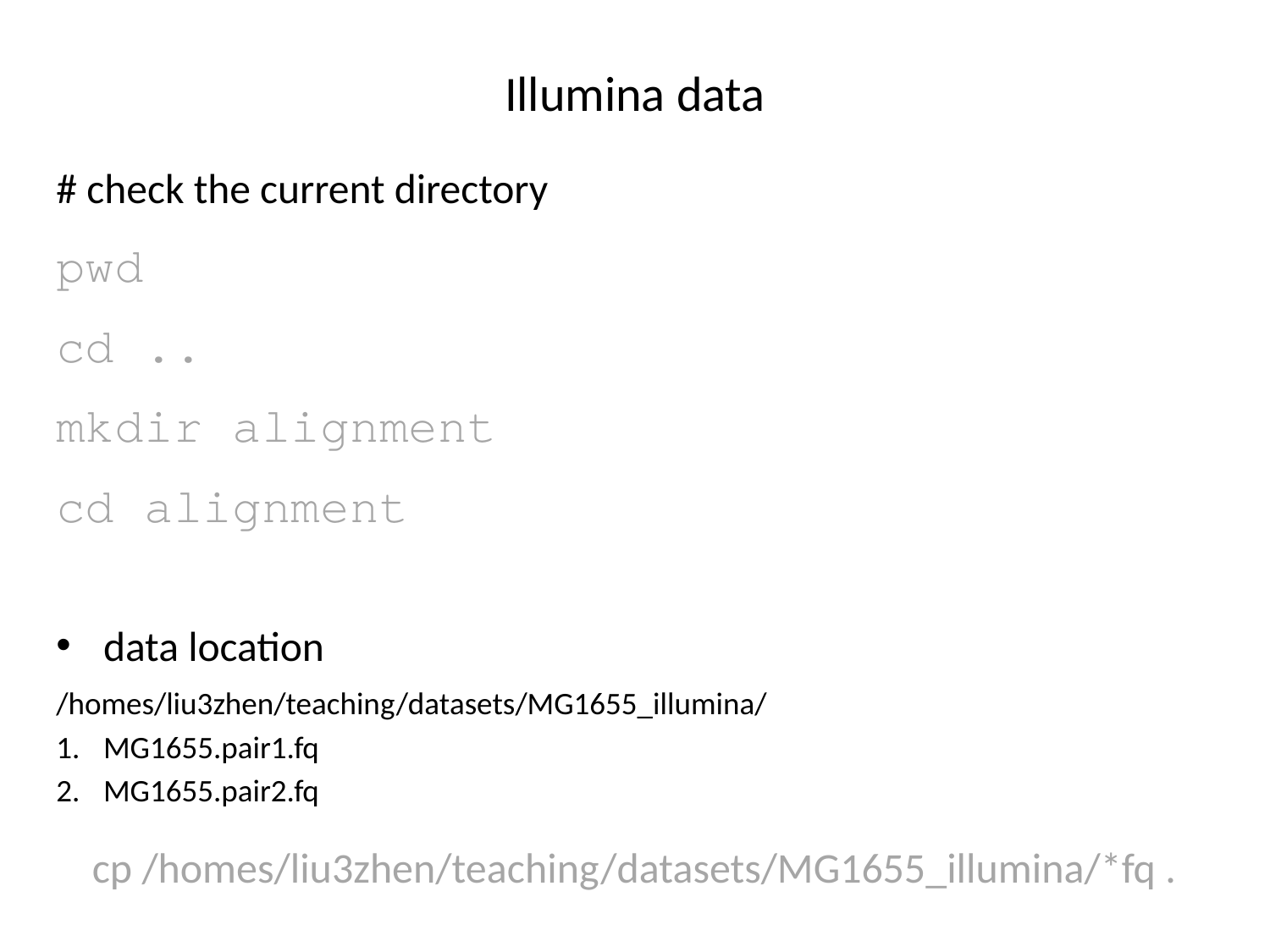

# Illumina data
# check the current directory
pwd
cd ..
mkdir alignment
cd alignment

data location
/homes/liu3zhen/teaching/datasets/MG1655_illumina/
MG1655.pair1.fq
MG1655.pair2.fq
cp /homes/liu3zhen/teaching/datasets/MG1655_illumina/*fq .